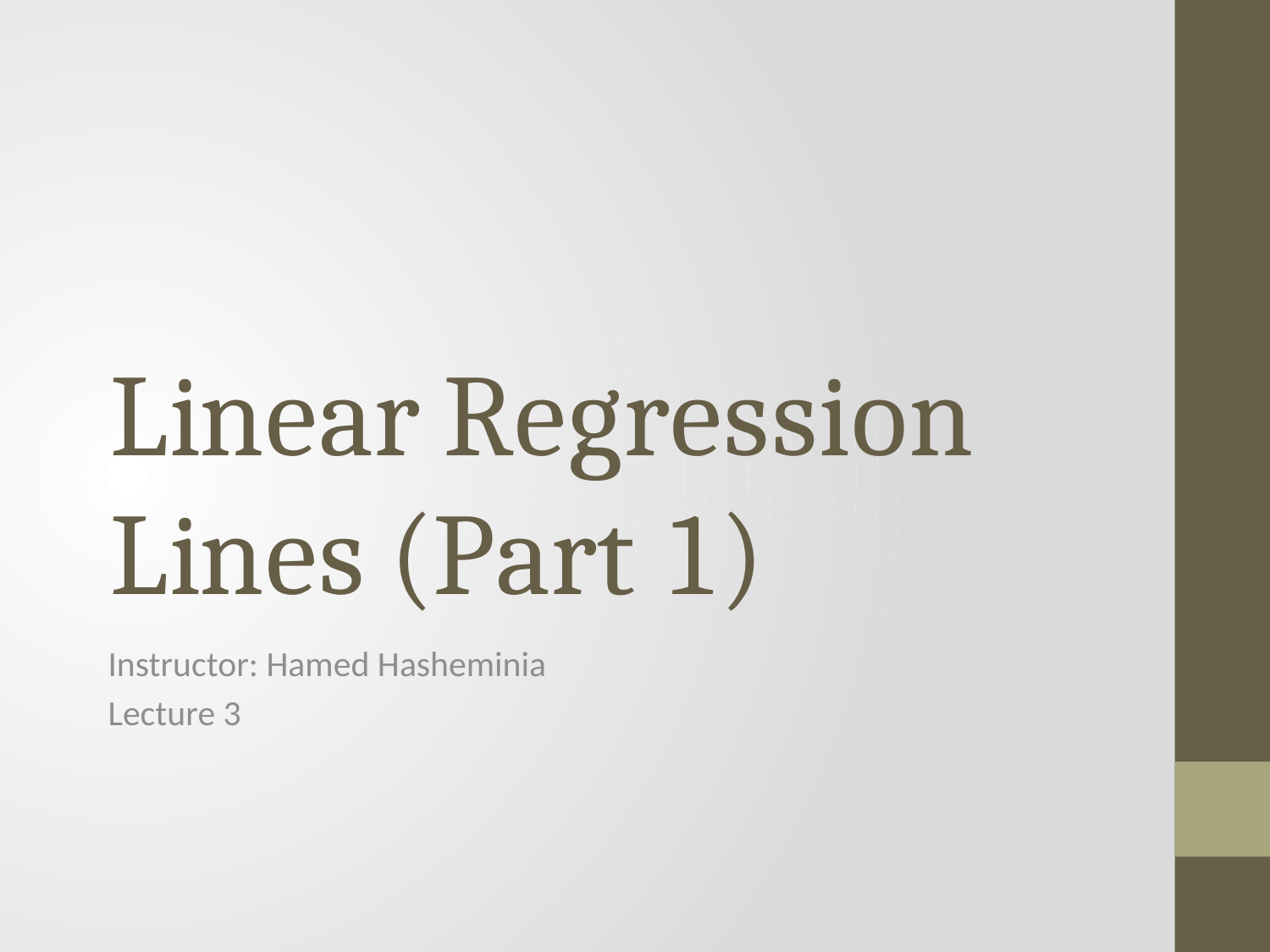

# Linear Regression Lines (Part 1)
Instructor: Hamed Hasheminia
Lecture 3